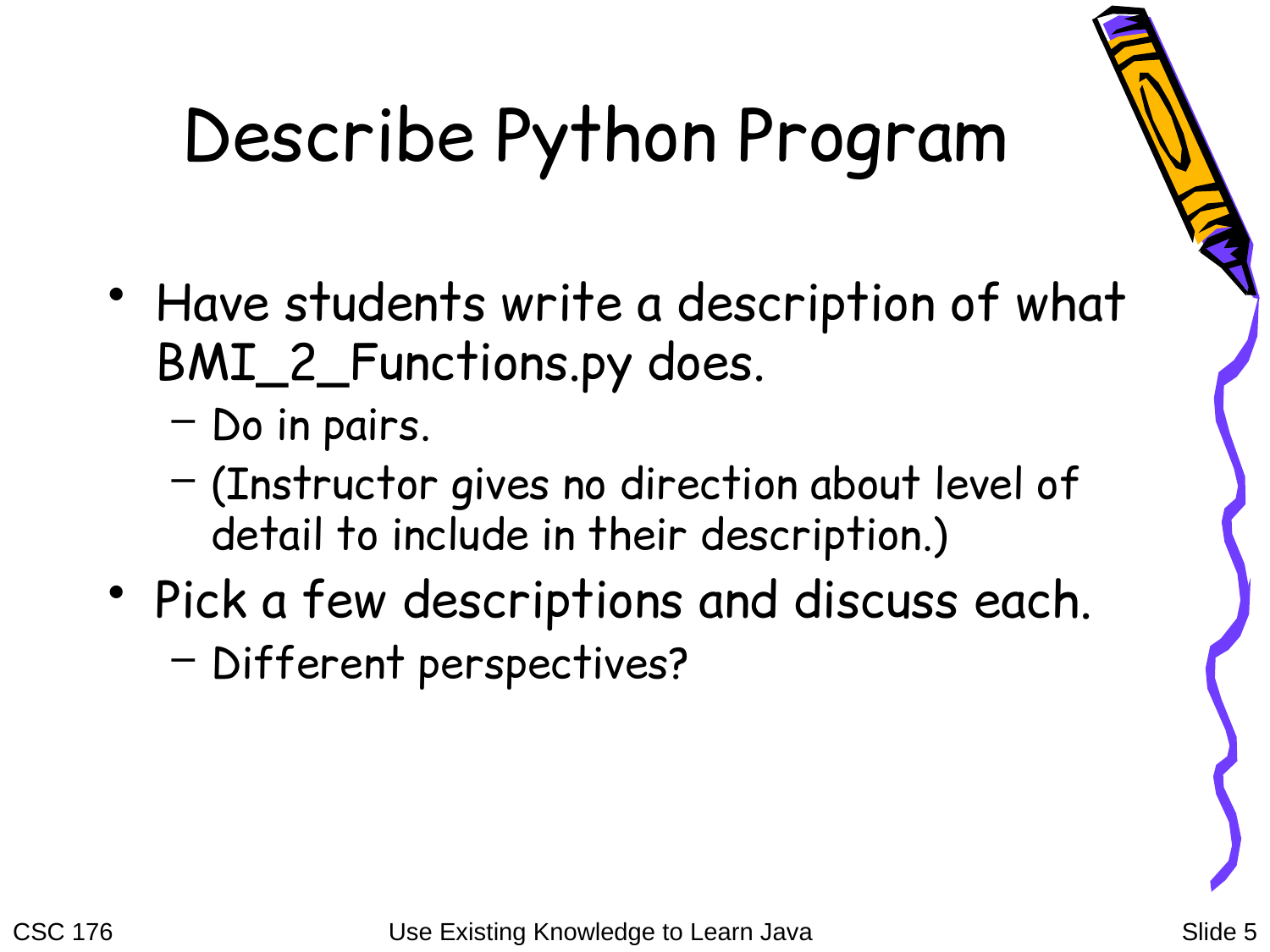

# Describe Python Program
Have students write a description of what BMI_2_Functions.py does.
Do in pairs.
(Instructor gives no direction about level of detail to include in their description.)
Pick a few descriptions and discuss each.
Different perspectives?